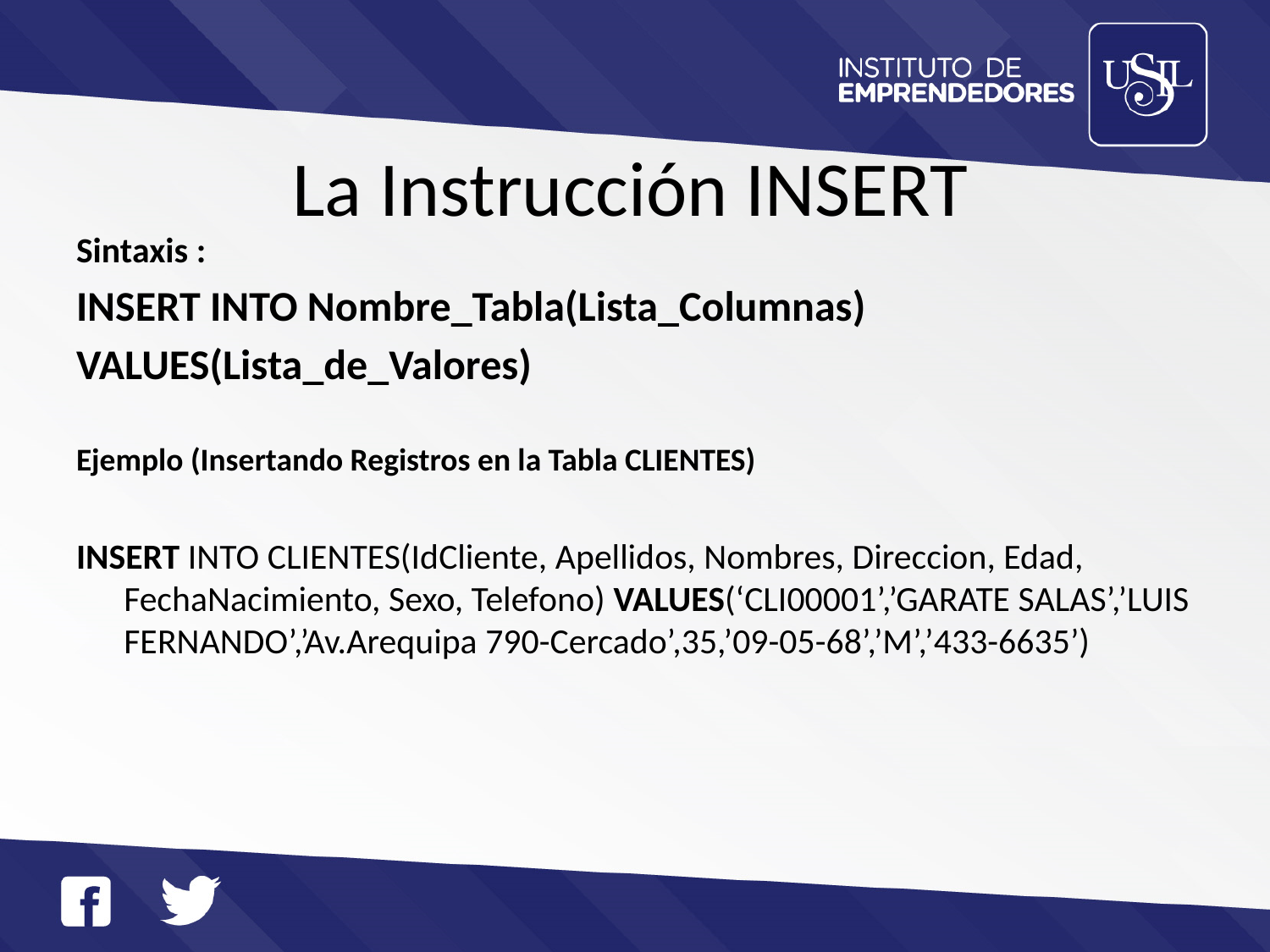

# La Instrucción INSERT
Sintaxis :
INSERT INTO Nombre_Tabla(Lista_Columnas)
VALUES(Lista_de_Valores)

Ejemplo (Insertando Registros en la Tabla CLIENTES)

INSERT INTO CLIENTES(IdCliente, Apellidos, Nombres, Direccion, Edad, FechaNacimiento, Sexo, Telefono) VALUES(‘CLI00001’,’GARATE SALAS’,’LUIS FERNANDO’,’Av.Arequipa 790-Cercado’,35,’09-05-68’,’M’,’433-6635’)